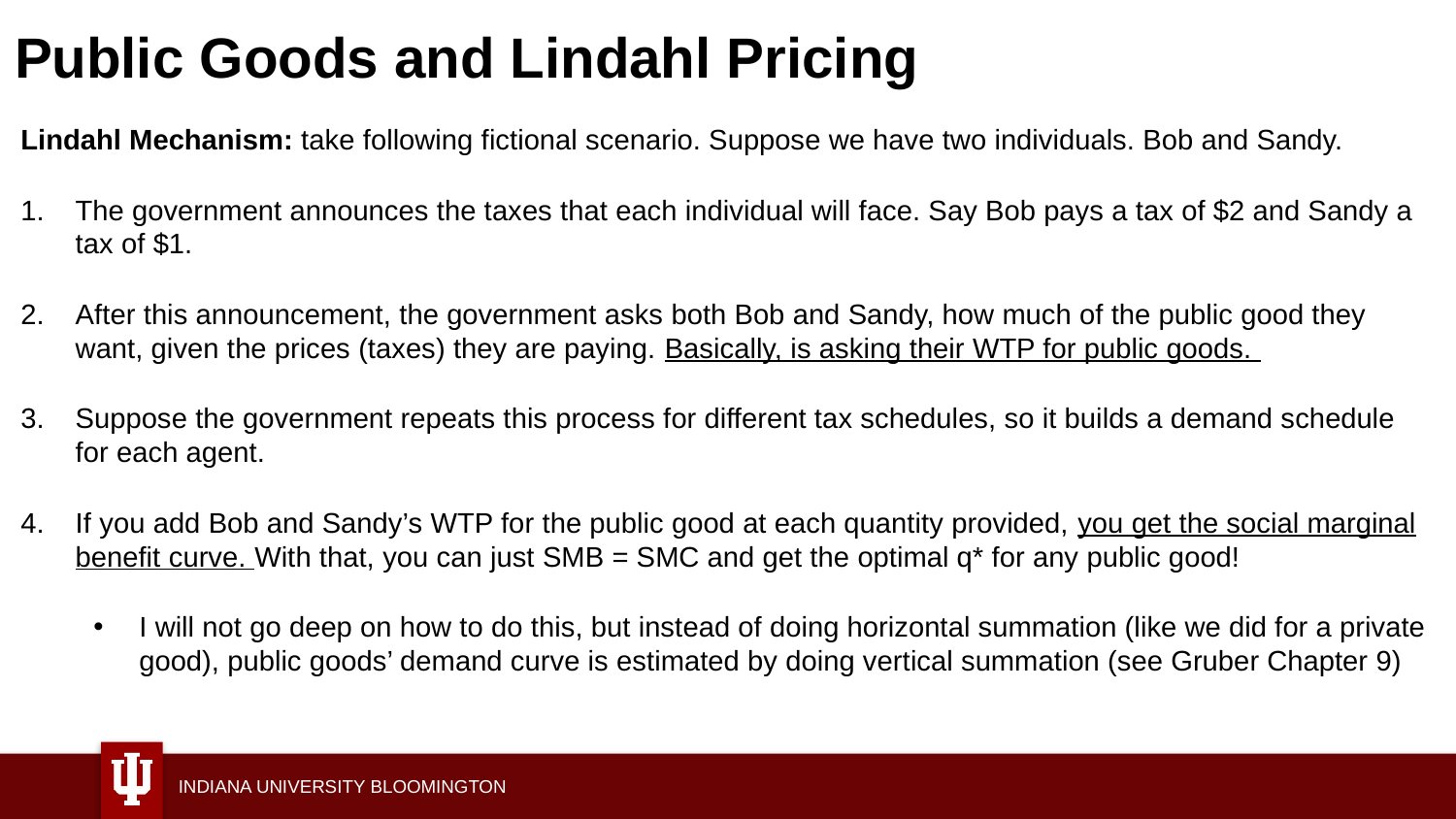

# Public Goods and Lindahl Pricing
Lindahl Mechanism: take following fictional scenario. Suppose we have two individuals. Bob and Sandy.
The government announces the taxes that each individual will face. Say Bob pays a tax of $2 and Sandy a tax of $1.
After this announcement, the government asks both Bob and Sandy, how much of the public good they want, given the prices (taxes) they are paying. Basically, is asking their WTP for public goods.
Suppose the government repeats this process for different tax schedules, so it builds a demand schedule for each agent.
If you add Bob and Sandy’s WTP for the public good at each quantity provided, you get the social marginal benefit curve. With that, you can just SMB = SMC and get the optimal q* for any public good!
I will not go deep on how to do this, but instead of doing horizontal summation (like we did for a private good), public goods’ demand curve is estimated by doing vertical summation (see Gruber Chapter 9)